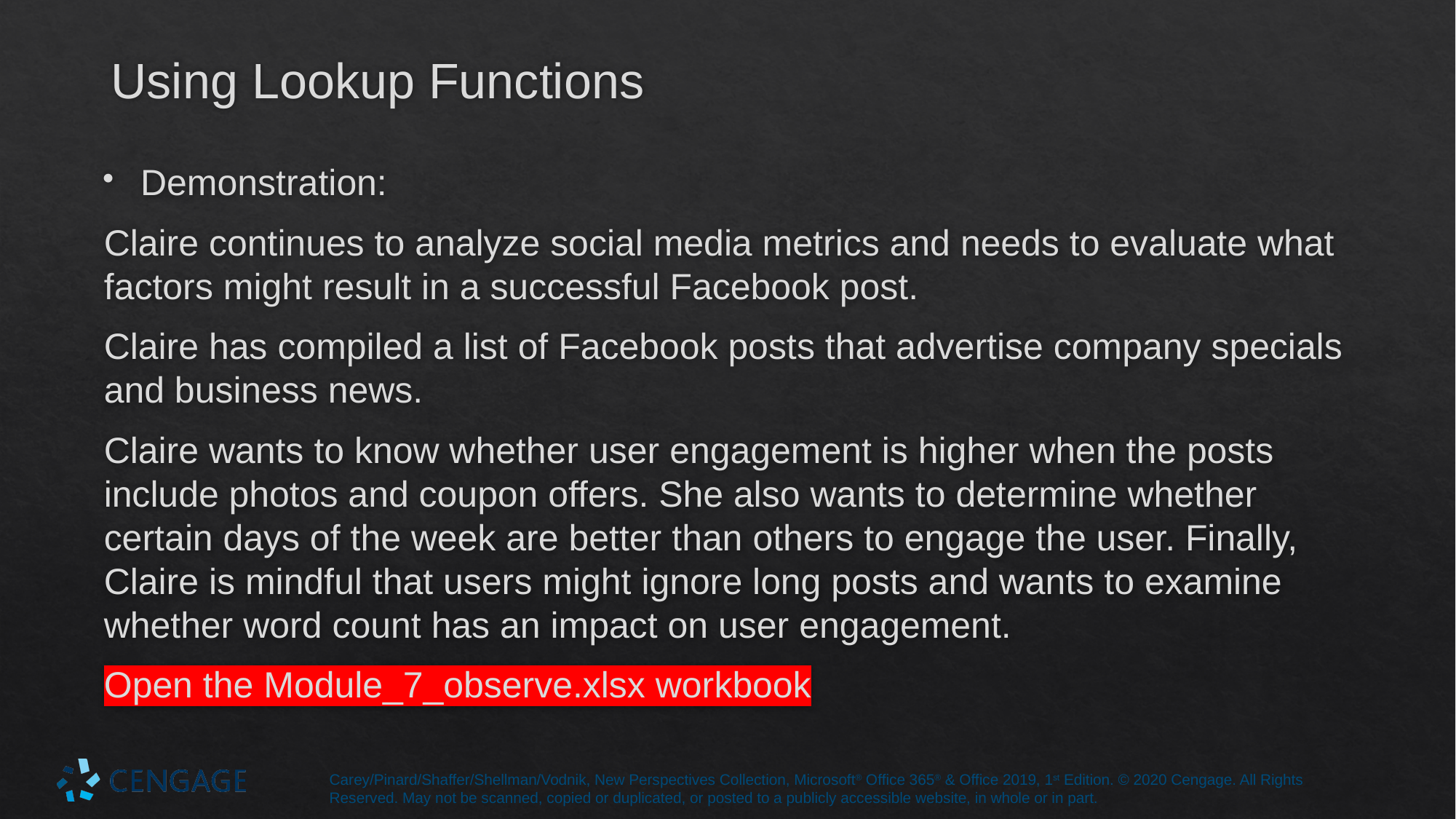

# Using Lookup Functions
Demonstration:
Claire continues to analyze social media metrics and needs to evaluate what factors might result in a successful Facebook post.
Claire has compiled a list of Facebook posts that advertise company specials and business news.
Claire wants to know whether user engagement is higher when the posts include photos and coupon offers. She also wants to determine whether certain days of the week are better than others to engage the user. Finally, Claire is mindful that users might ignore long posts and wants to examine whether word count has an impact on user engagement.
Open the Module_7_observe.xlsx workbook